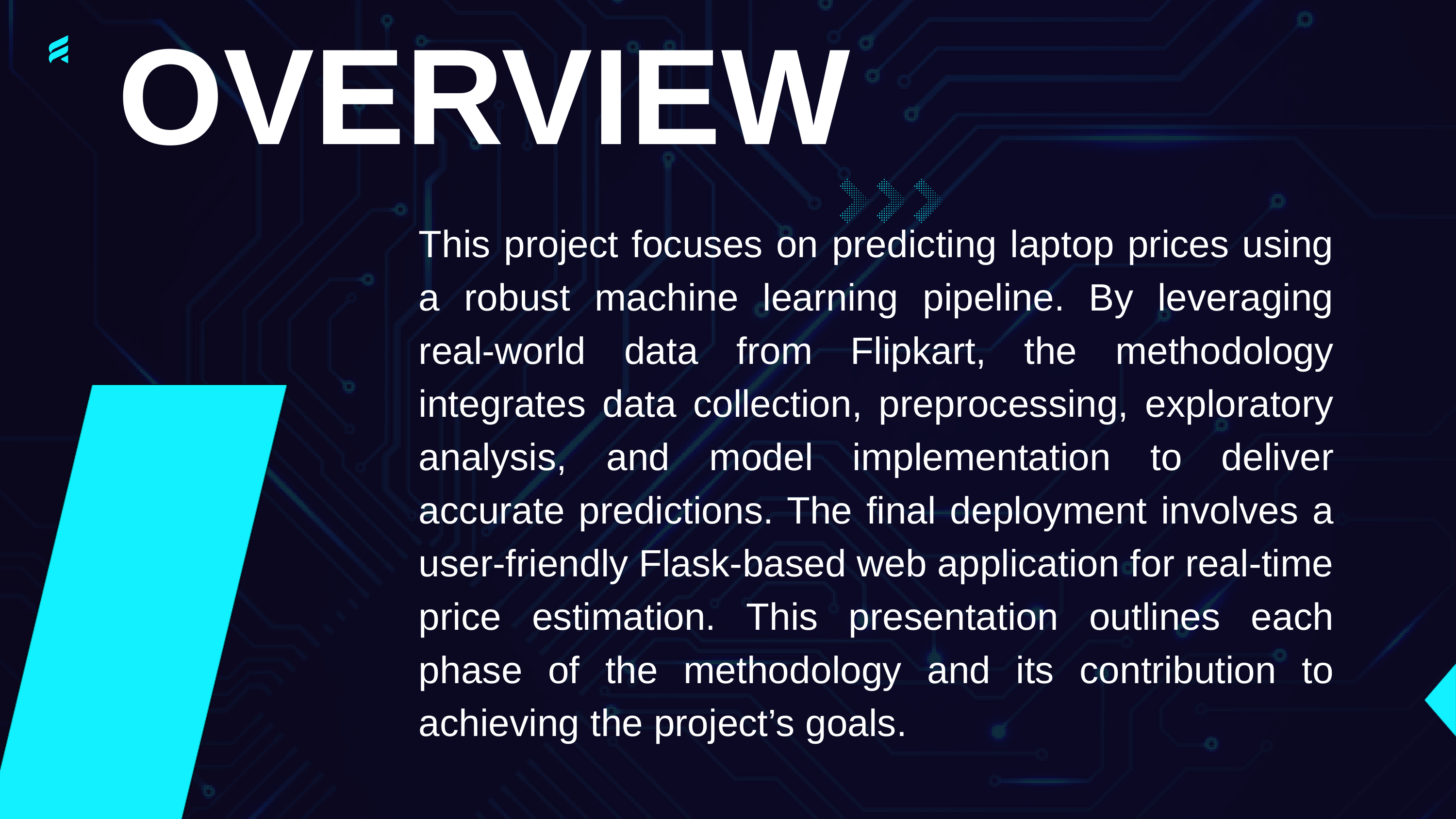

OVERVIEW

This project focuses on predicting laptop prices using a robust machine learning pipeline. By leveraging real-world data from Flipkart, the methodology integrates data collection, preprocessing, exploratory analysis, and model implementation to deliver accurate predictions. The final deployment involves a user-friendly Flask-based web application for real-time price estimation. This presentation outlines each phase of the methodology and its contribution to achieving the project’s goals.